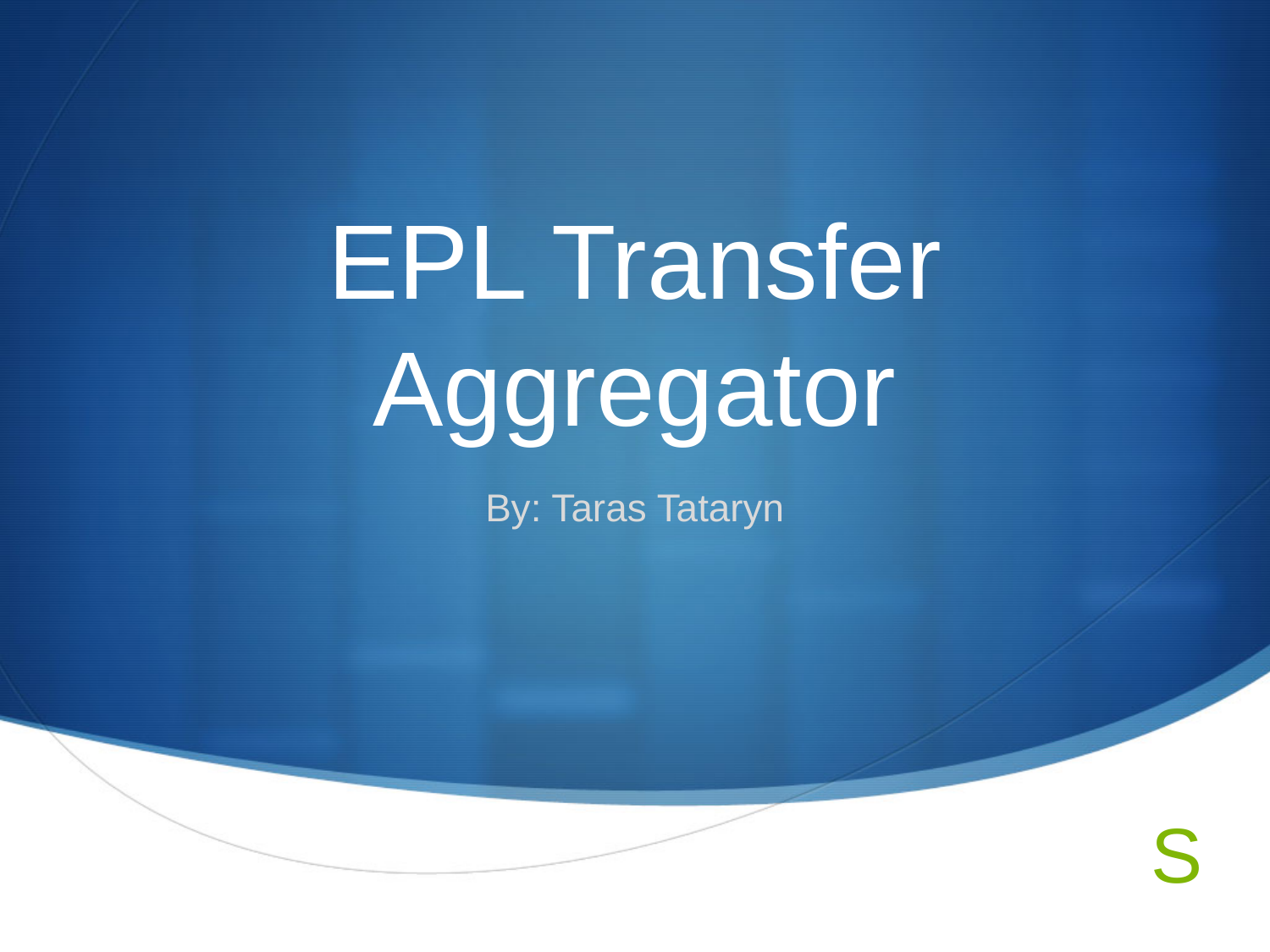

# EPL Transfer Aggregator
By: Taras Tataryn